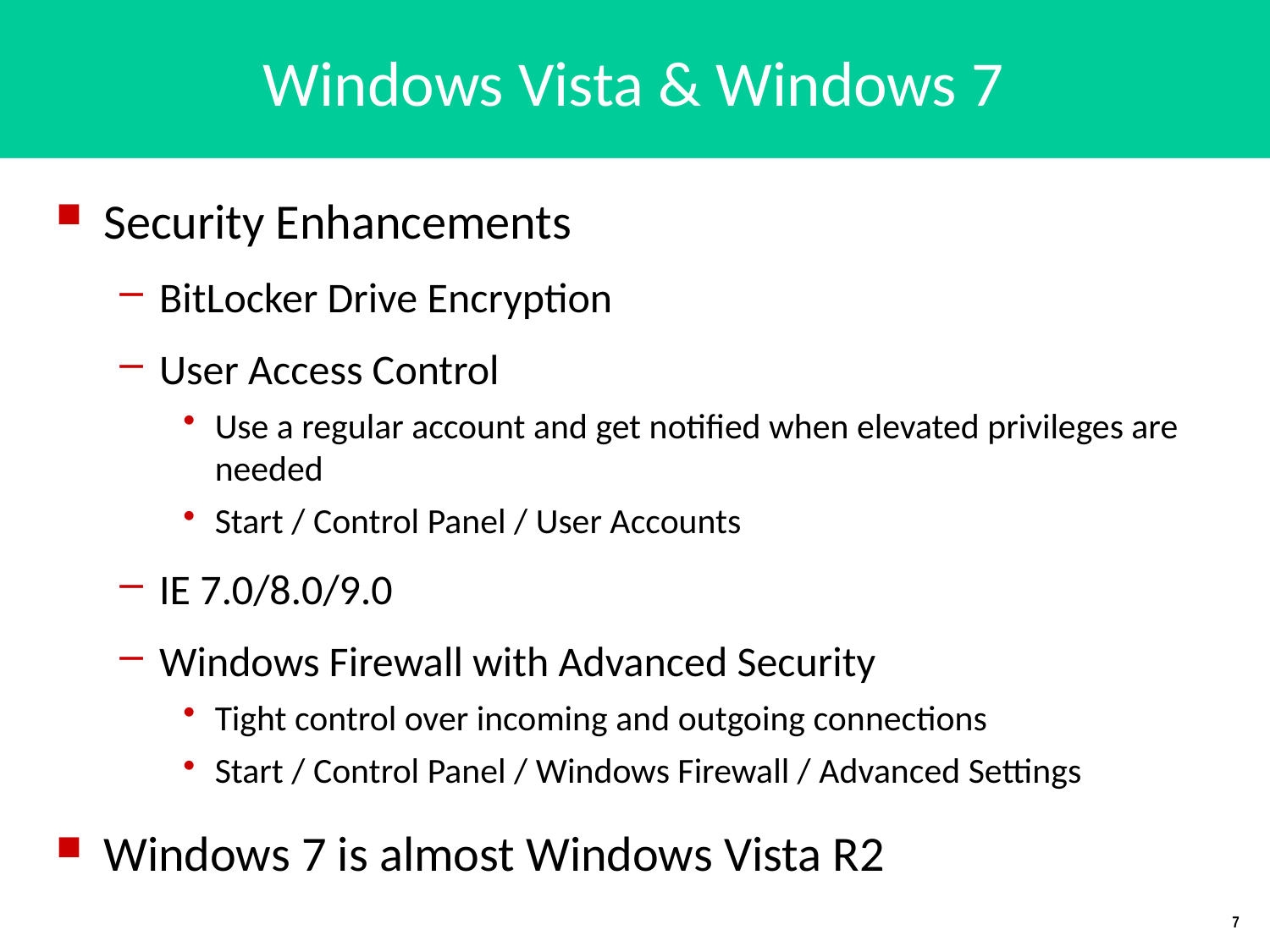

# Windows Vista & Windows 7
Security Enhancements
BitLocker Drive Encryption
User Access Control
Use a regular account and get notified when elevated privileges are needed
Start / Control Panel / User Accounts
IE 7.0/8.0/9.0
Windows Firewall with Advanced Security
Tight control over incoming and outgoing connections
Start / Control Panel / Windows Firewall / Advanced Settings
Windows 7 is almost Windows Vista R2

7